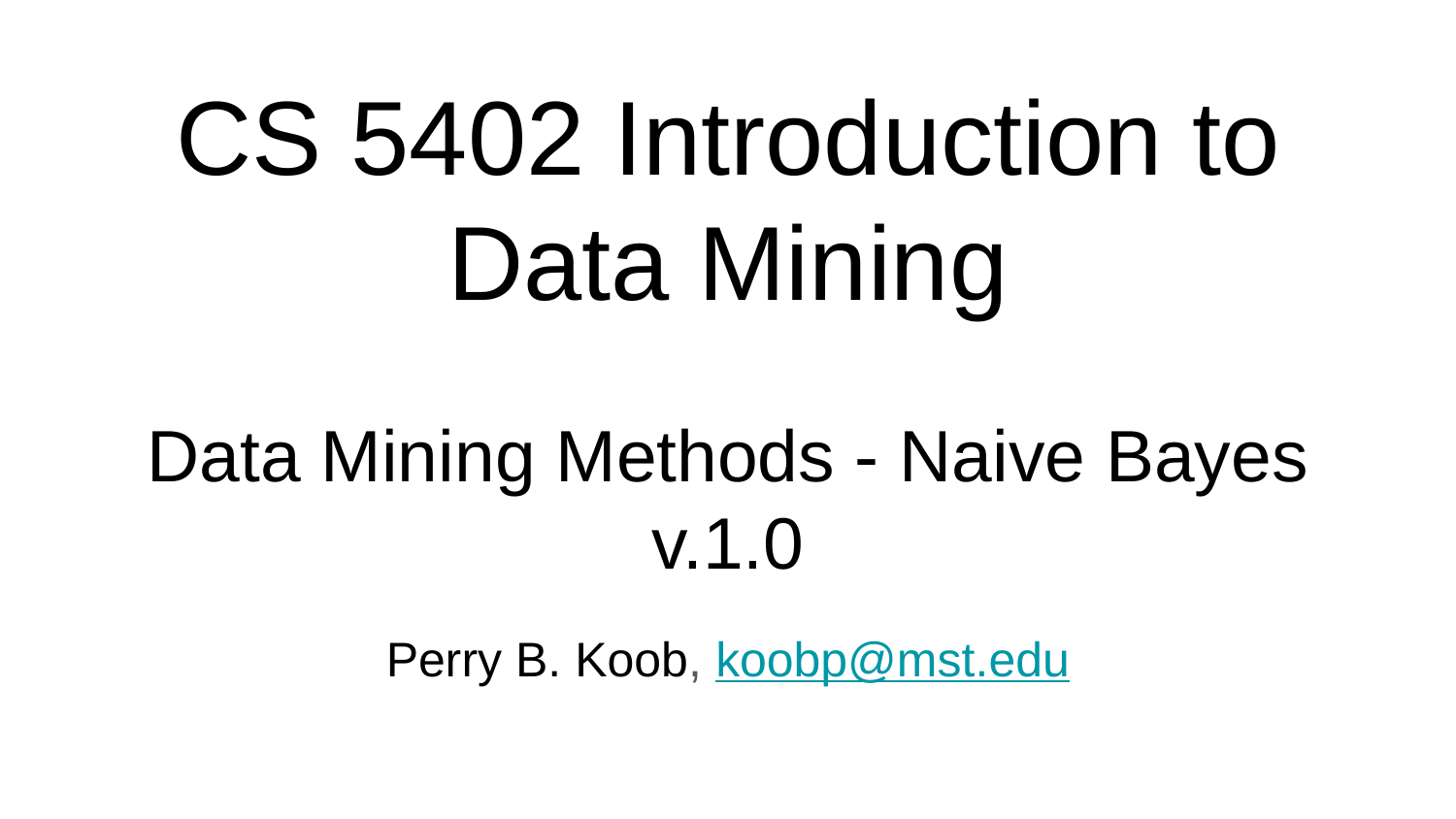

# CS 5402 Introduction to Data Mining
Data Mining Methods - Naive Bayes
v.1.0
Perry B. Koob, koobp@mst.edu